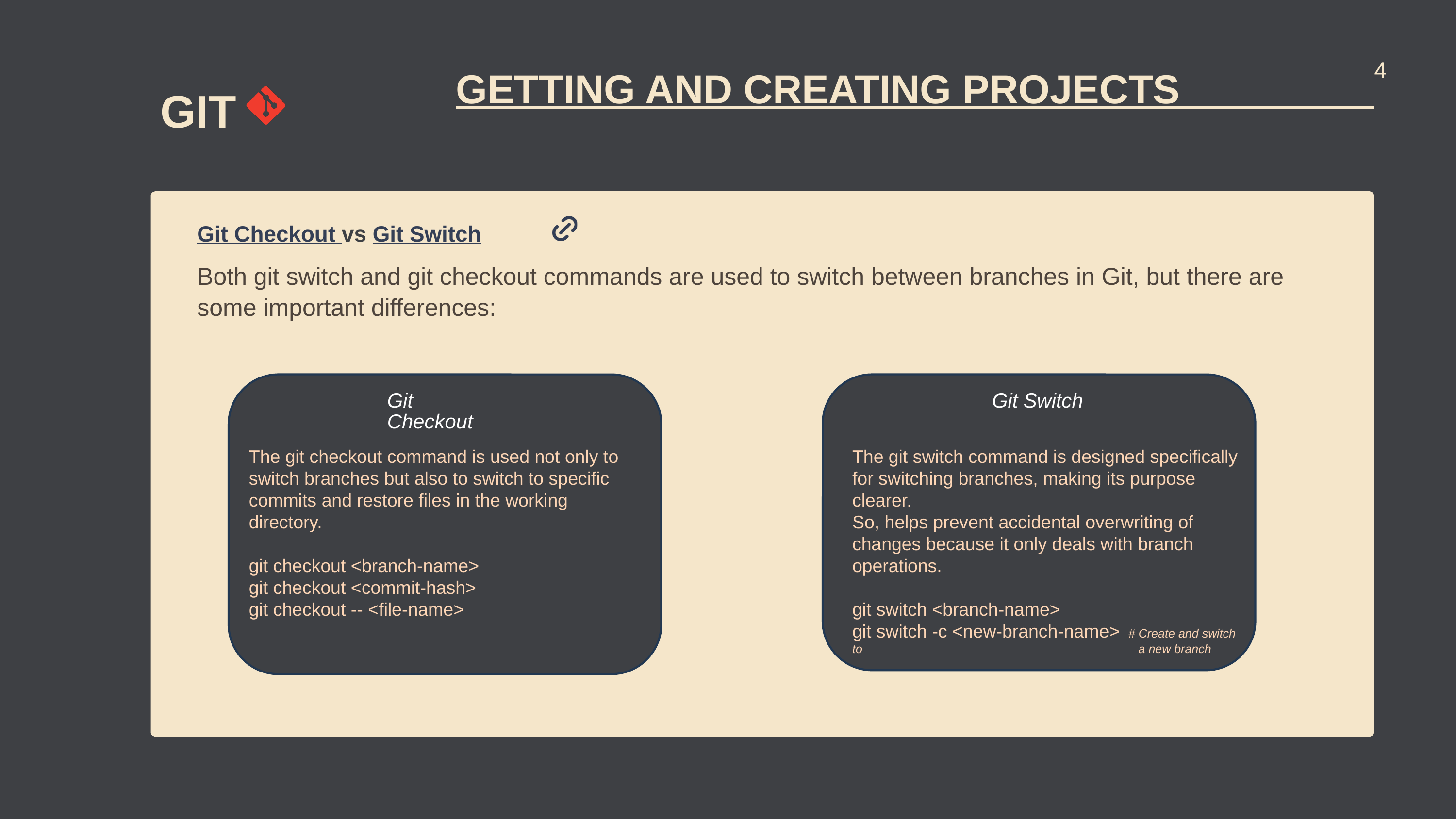

4
GETTING AND CREATING PROJECTS
GIT

Git Checkout vs Git Switch

main*

Both git switch and git checkout commands are used to switch between branches in Git, but there are some important differences:
84e55

HEAD
origin/main

7e456

Git Checkout
The git checkout command is used not only to switch branches but also to switch to specific commits and restore files in the working directory.

git checkout <branch-name>
git checkout <commit-hash>
git checkout -- <file-name>

Git Switch

$ git reflog
Efi81
The git switch command is designed specifically for switching branches, making its purpose clearer.
So, helps prevent accidental overwriting of changes because it only deals with branch operations.

git switch <branch-name>
git switch -c <new-branch-name>  # Create and switch to                 			                    a new branch

bash

main$ git reflog
84e55 HEAD@{0}: commit(merge)
035cc HEAD@{1}: commit
8d83a HEAD@{2}: reset moving to head~1
18fe5 HEAD@{3}: commit(initial)
035cc
035cc
i8fe5
i8fe5

$ git checkout origin/main; git commit
C0
The remote received commit C2, the branch main on the remote was updated to point at C2, and our own reflection of the remote (o/main) was updated as well. Everything is in sync!
C2’
C1
Cloned repo
C2